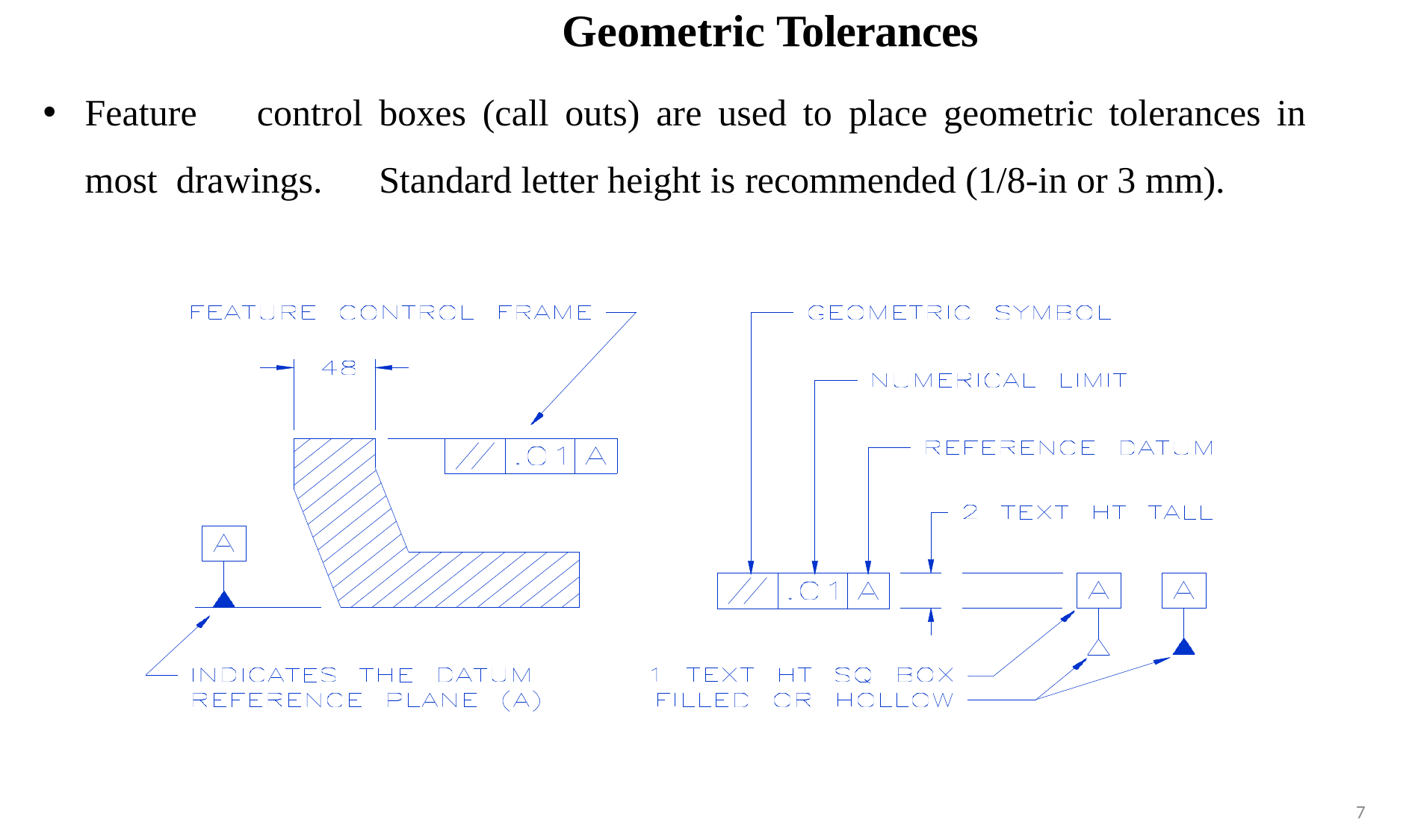

# Geometric Tolerances
Feature	control	boxes	(call	outs)	are	used	to	place	geometric	tolerances	in	most  drawings.	Standard letter height is recommended (1/8-in or 3 mm).

|  |  |  |  |
| --- | --- | --- | --- |

|  |  |  |
| --- | --- | --- |

7